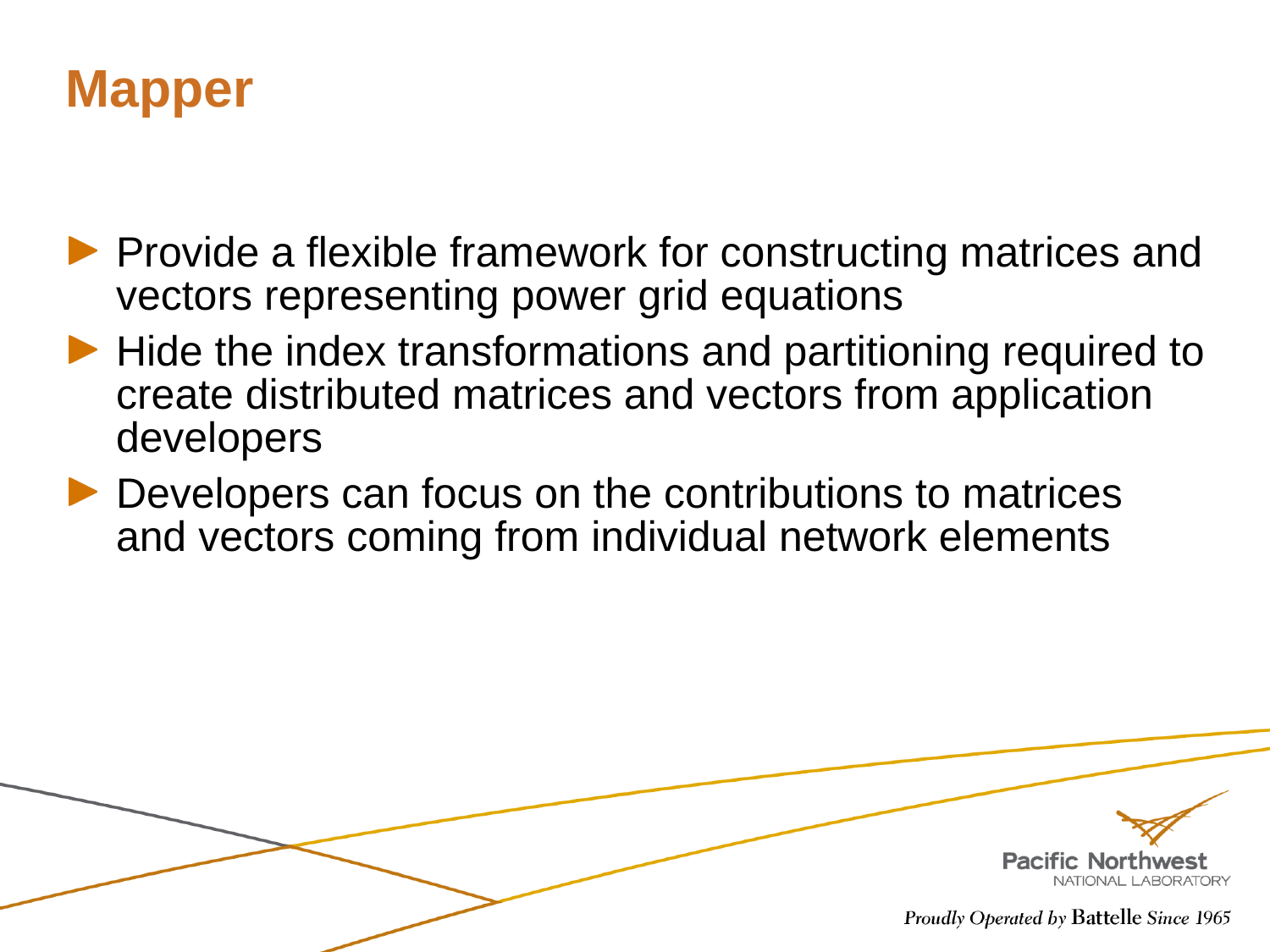

# Mapper
Provide a flexible framework for constructing matrices and vectors representing power grid equations
Hide the index transformations and partitioning required to create distributed matrices and vectors from application developers
Developers can focus on the contributions to matrices and vectors coming from individual network elements